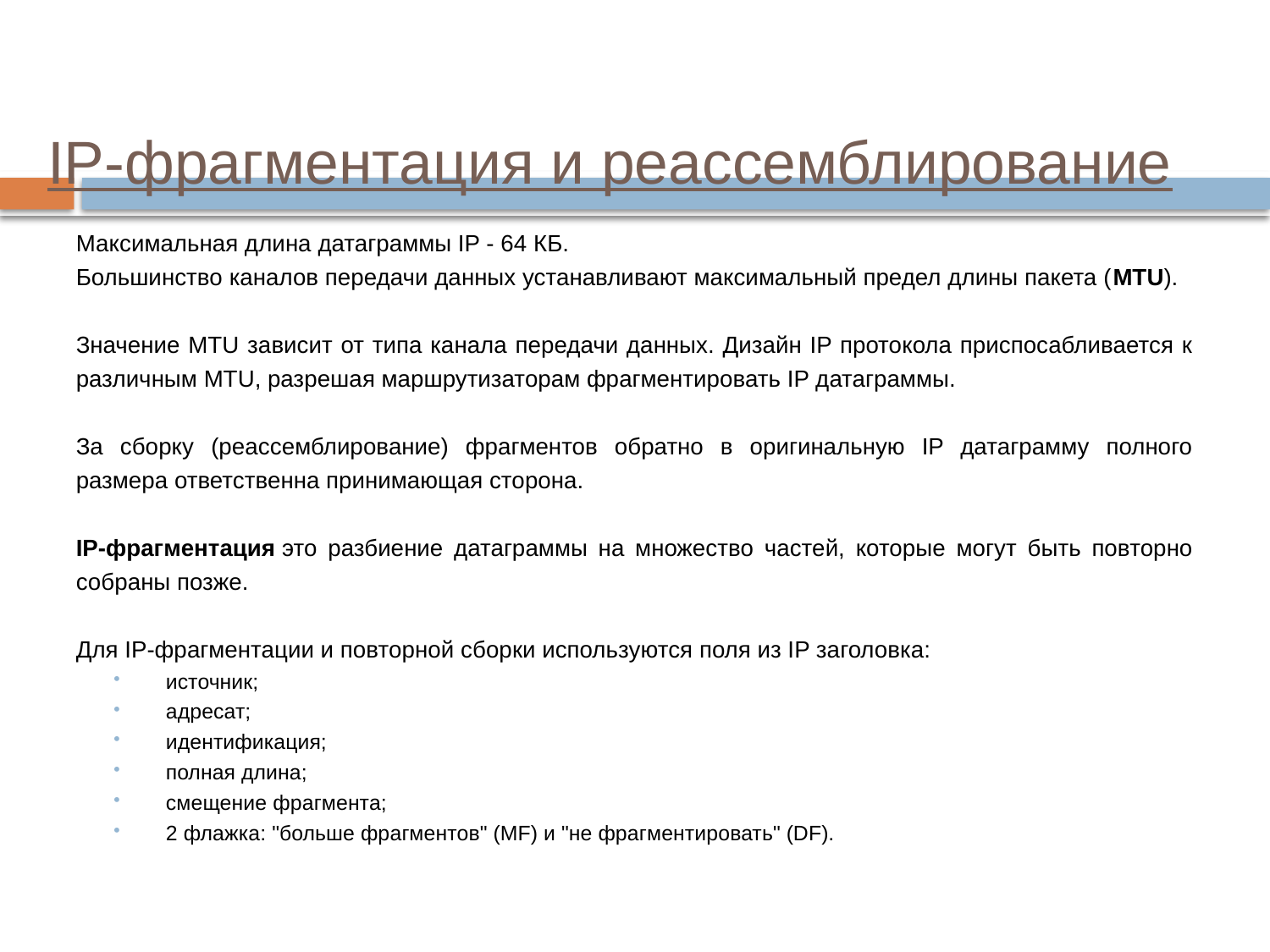

# IP-фрагментация и реассемблирование
Максимальная длина датаграммы IP - 64 КБ.
Большинство каналов передачи данных устанавливают максимальный предел длины пакета (MTU).

Значение MTU зависит от типа канала передачи данных. Дизайн IP протокола приспосабливается к различным MTU, разрешая маршрутизаторам фрагментировать IP датаграммы.

За сборку (реассемблирование) фрагментов обратно в оригинальную IP датаграмму полного размера ответственна принимающая сторона.

IP-фрагментация это разбиение датаграммы на множество частей, которые могут быть повторно собраны позже.

Для IP-фрагментации и повторной сборки используются поля из IP заголовка:
источник;
адресат;
идентификация;
полная длина;
смещение фрагмента;
2 флажка: "больше фрагментов" (MF) и "не фрагментировать" (DF).